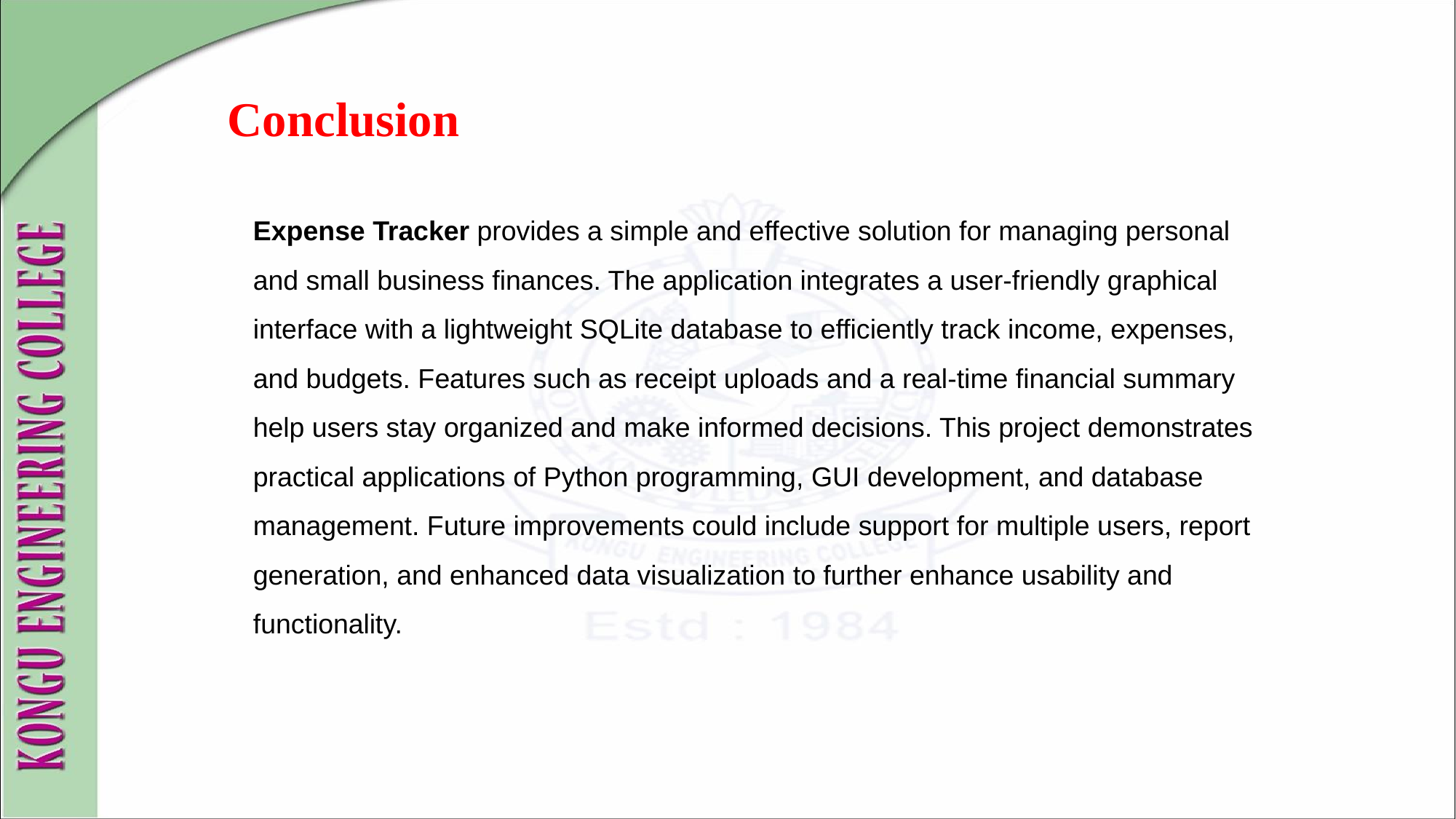

Conclusion
Expense Tracker provides a simple and effective solution for managing personal and small business finances. The application integrates a user-friendly graphical interface with a lightweight SQLite database to efficiently track income, expenses, and budgets. Features such as receipt uploads and a real-time financial summary help users stay organized and make informed decisions. This project demonstrates practical applications of Python programming, GUI development, and database management. Future improvements could include support for multiple users, report generation, and enhanced data visualization to further enhance usability and functionality.